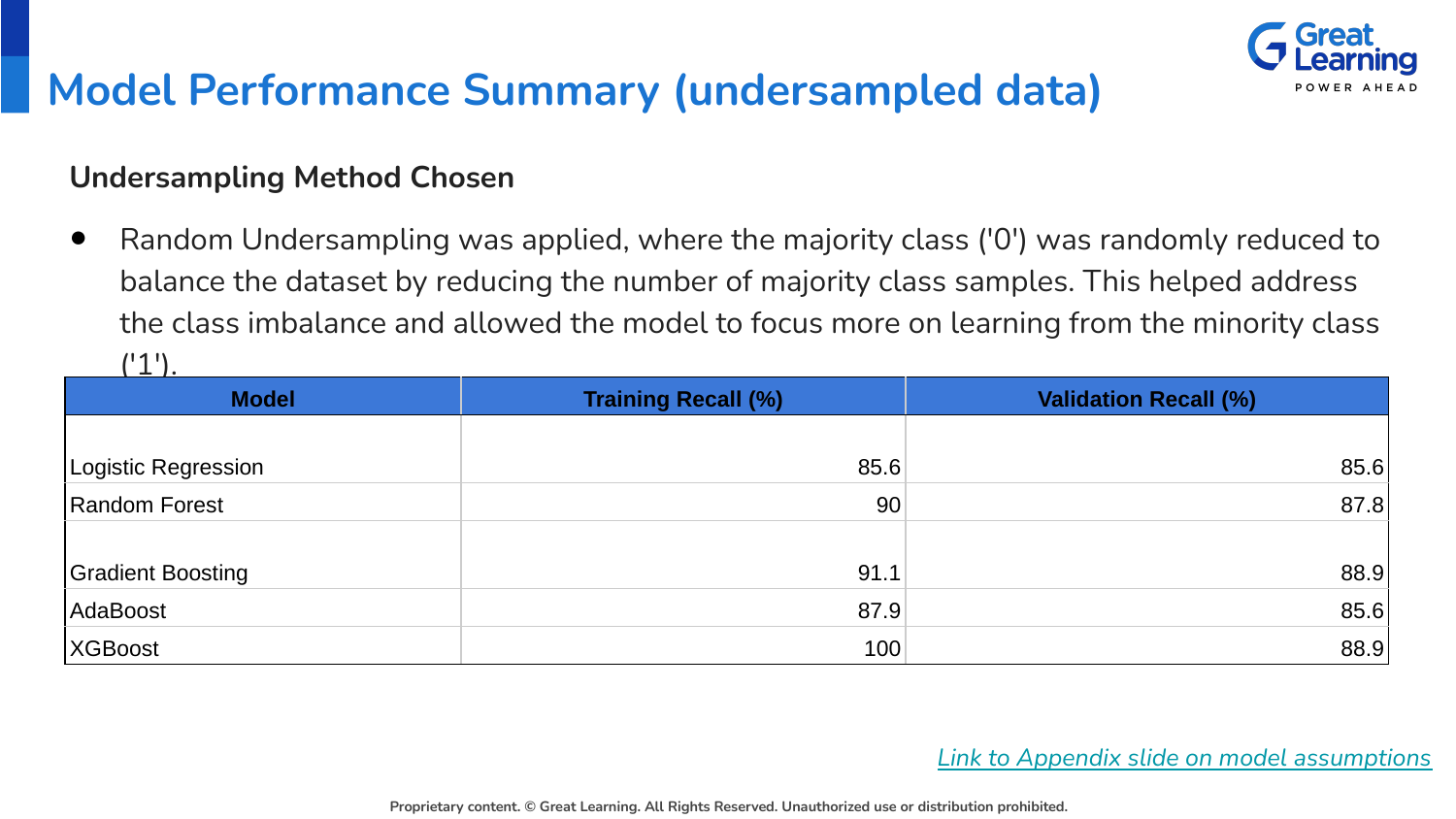

# Model Performance Summary (undersampled data)
Undersampling Method Chosen
Random Undersampling was applied, where the majority class ('0') was randomly reduced to balance the dataset by reducing the number of majority class samples. This helped address the class imbalance and allowed the model to focus more on learning from the minority class ('1').

| Model | Training Recall (%) | Validation Recall (%) |
| --- | --- | --- |
| Logistic Regression | 85.6 | 85.6 |
| Random Forest | 90 | 87.8 |
| Gradient Boosting | 91.1 | 88.9 |
| AdaBoost | 87.9 | 85.6 |
| XGBoost | 100 | 88.9 |
Link to Appendix slide on model assumptions